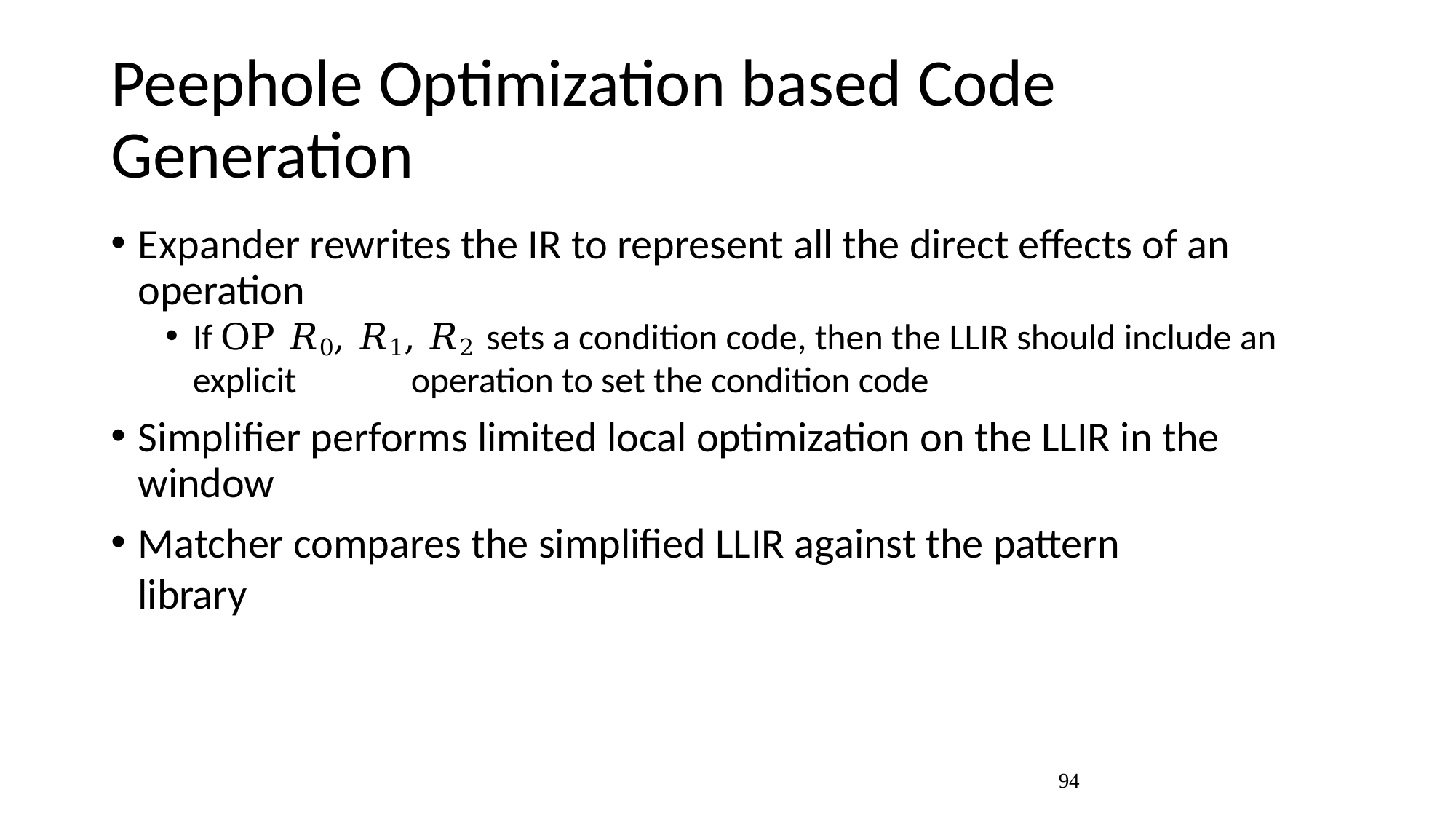

# Peephole Optimization based Code Generation
Expander rewrites the IR to represent all the direct effects of an operation
If OP 𝑅0, 𝑅1, 𝑅2 sets a condition code, then the LLIR should include an explicit 	operation to set the condition code
Simplifier performs limited local optimization on the LLIR in the window
Matcher compares the simplified LLIR against the pattern library
94